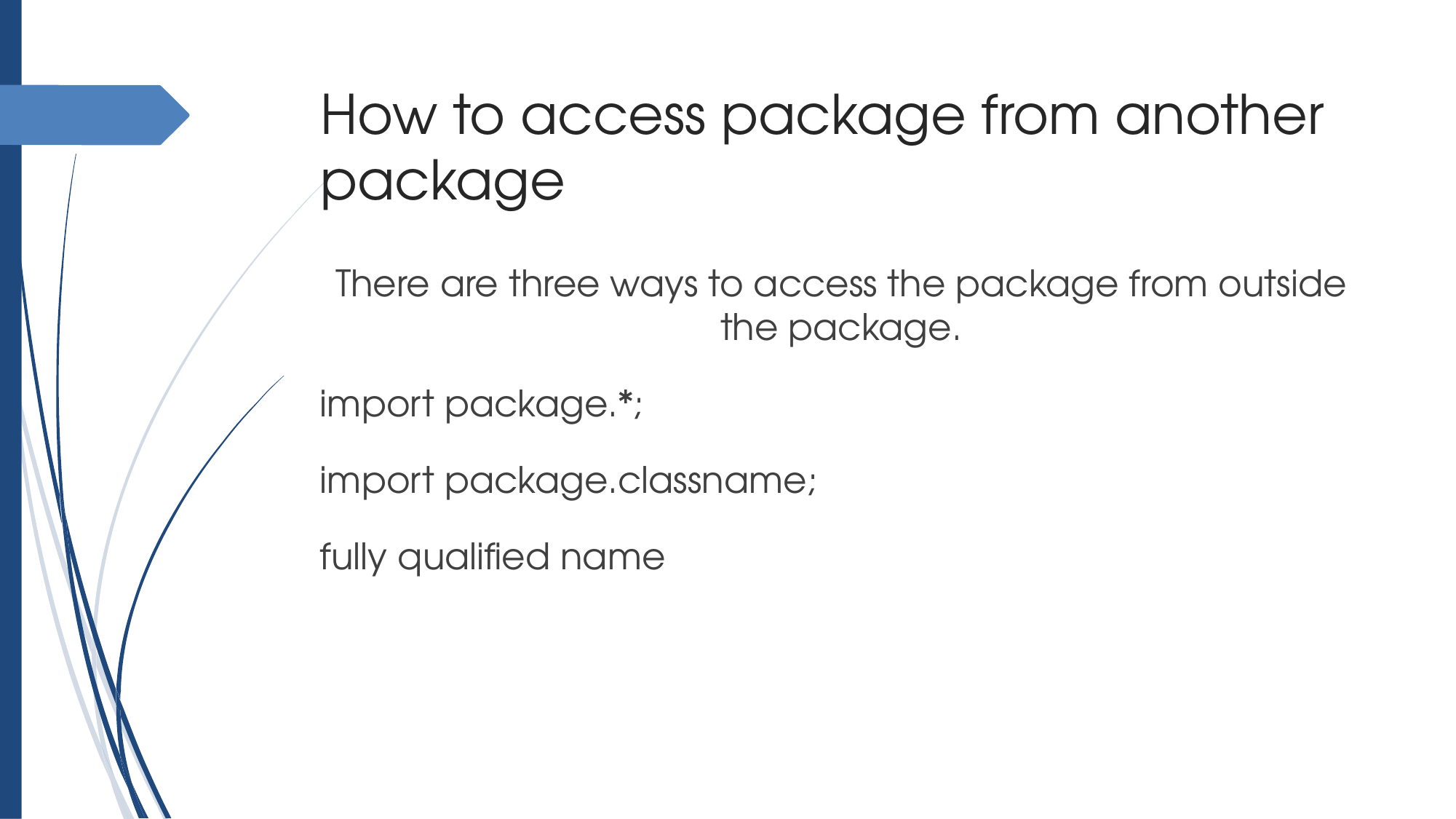

How to access package from another package
There are three ways to access the package from outside the package.

import package.*;

import package.classname;

fully qualified name